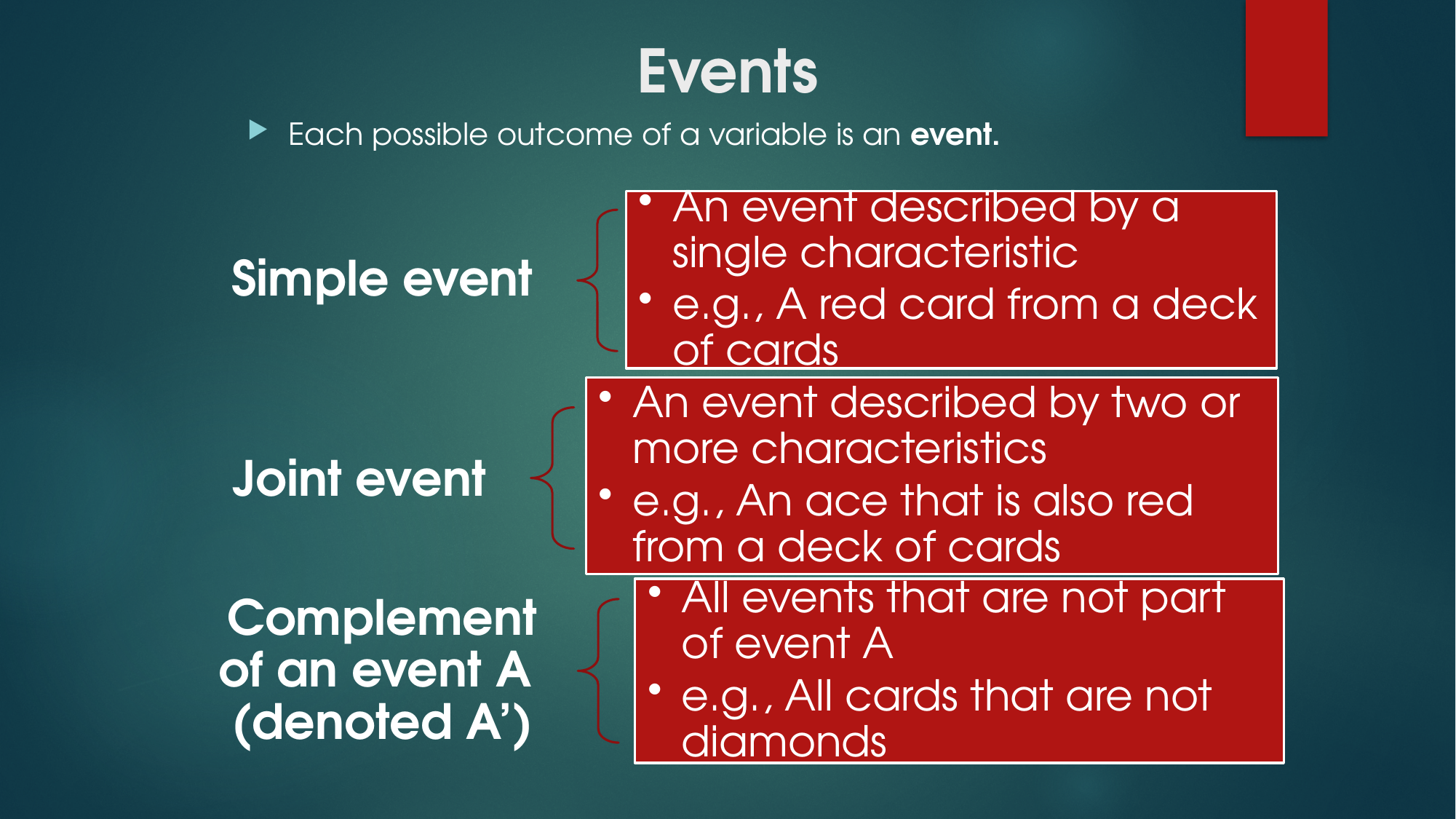

# Events
Each possible outcome of a variable is an event.

Simple event
An event described by a single characteristic
e.g., A red card from a deck of cards
Joint event
An event described by two or more characteristics
e.g., An ace that is also red from a deck of cards
Complement of an event A  (denoted A’)
All events that are not part of event A
e.g., All cards that are not diamonds